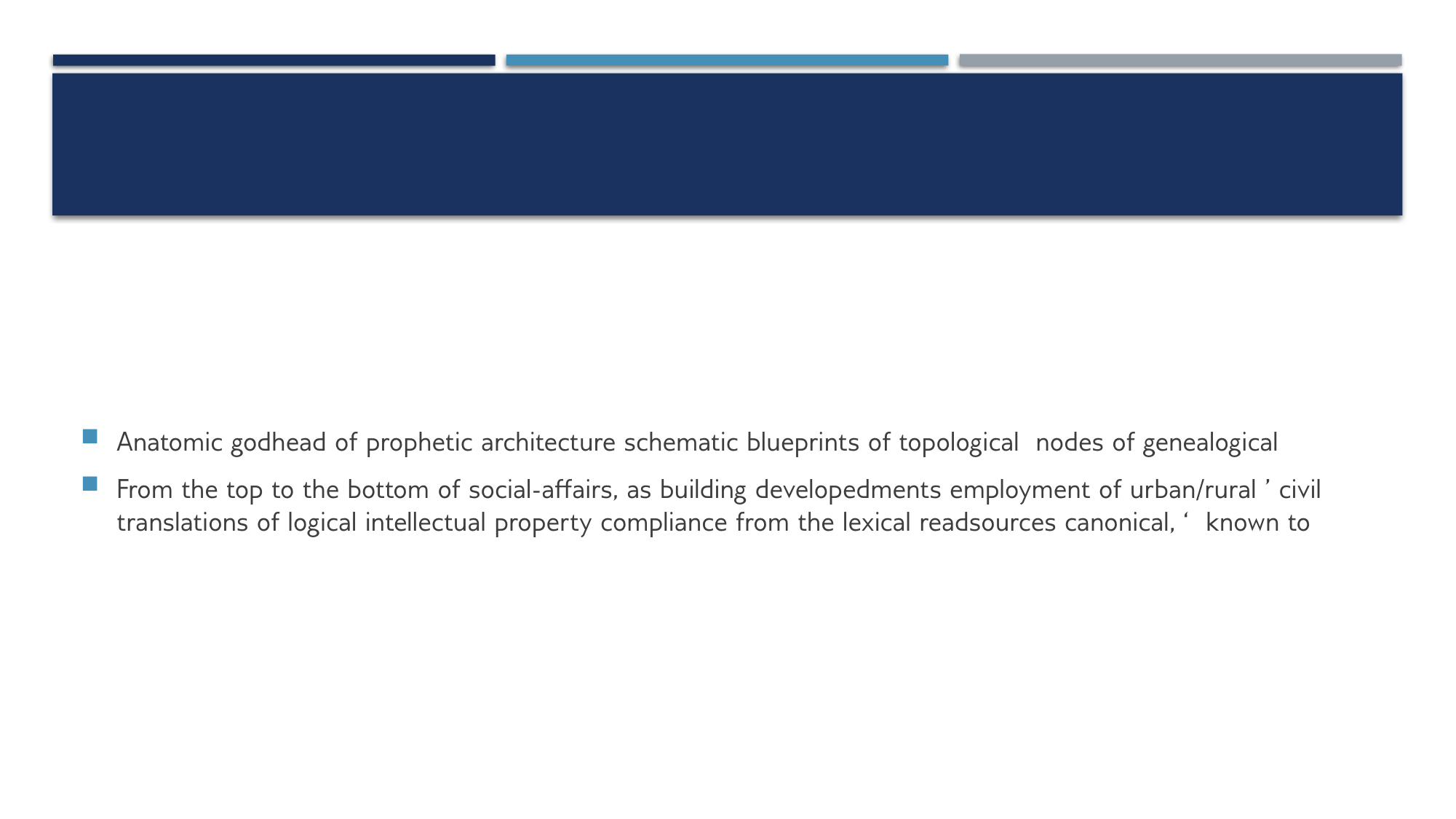

#
Anatomic godhead of prophetic architecture schematic blueprints of topological  nodes of genealogical
From the top to the bottom of social-affairs, as building developedments employment of urban/rural ’ civil translations of logical intellectual property compliance from the lexical readsources canonical, ‘  known to